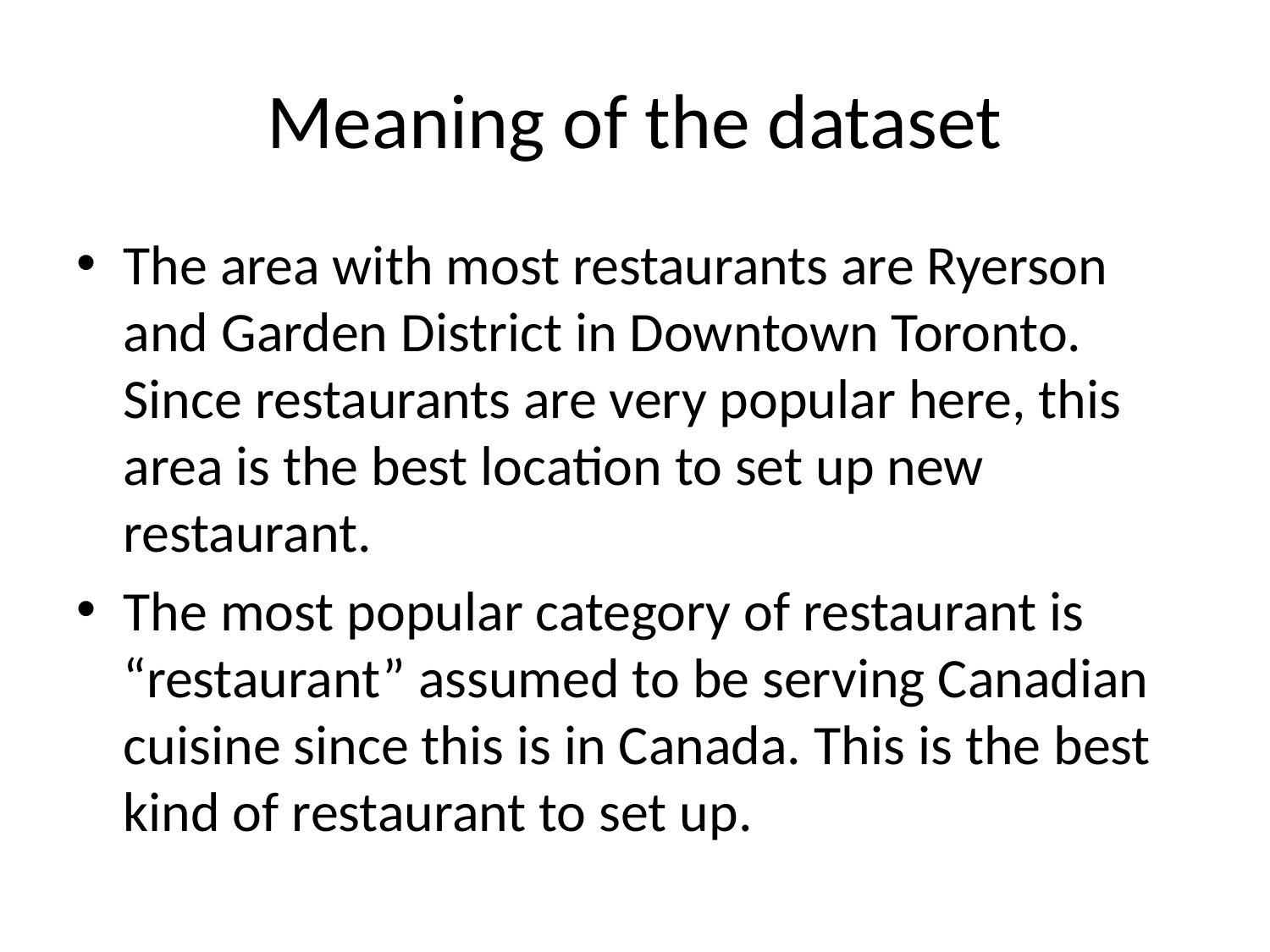

# Meaning of the dataset
The area with most restaurants are Ryerson and Garden District in Downtown Toronto. Since restaurants are very popular here, this area is the best location to set up new restaurant.
The most popular category of restaurant is “restaurant” assumed to be serving Canadian cuisine since this is in Canada. This is the best kind of restaurant to set up.